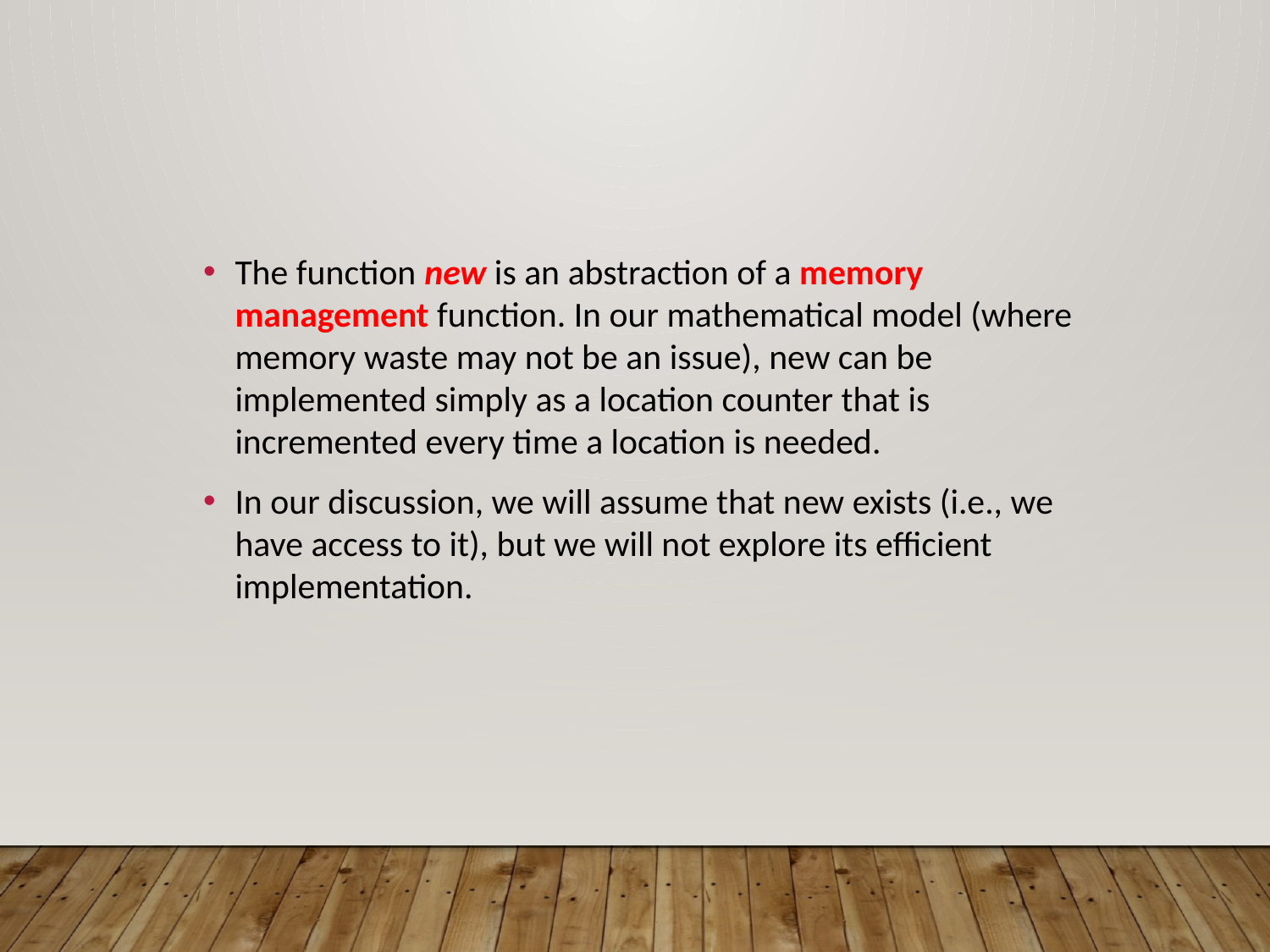

The function new is an abstraction of a memory management function. In our mathematical model (where memory waste may not be an issue), new can be implemented simply as a location counter that is incremented every time a location is needed.
In our discussion, we will assume that new exists (i.e., we have access to it), but we will not explore its efficient implementation.